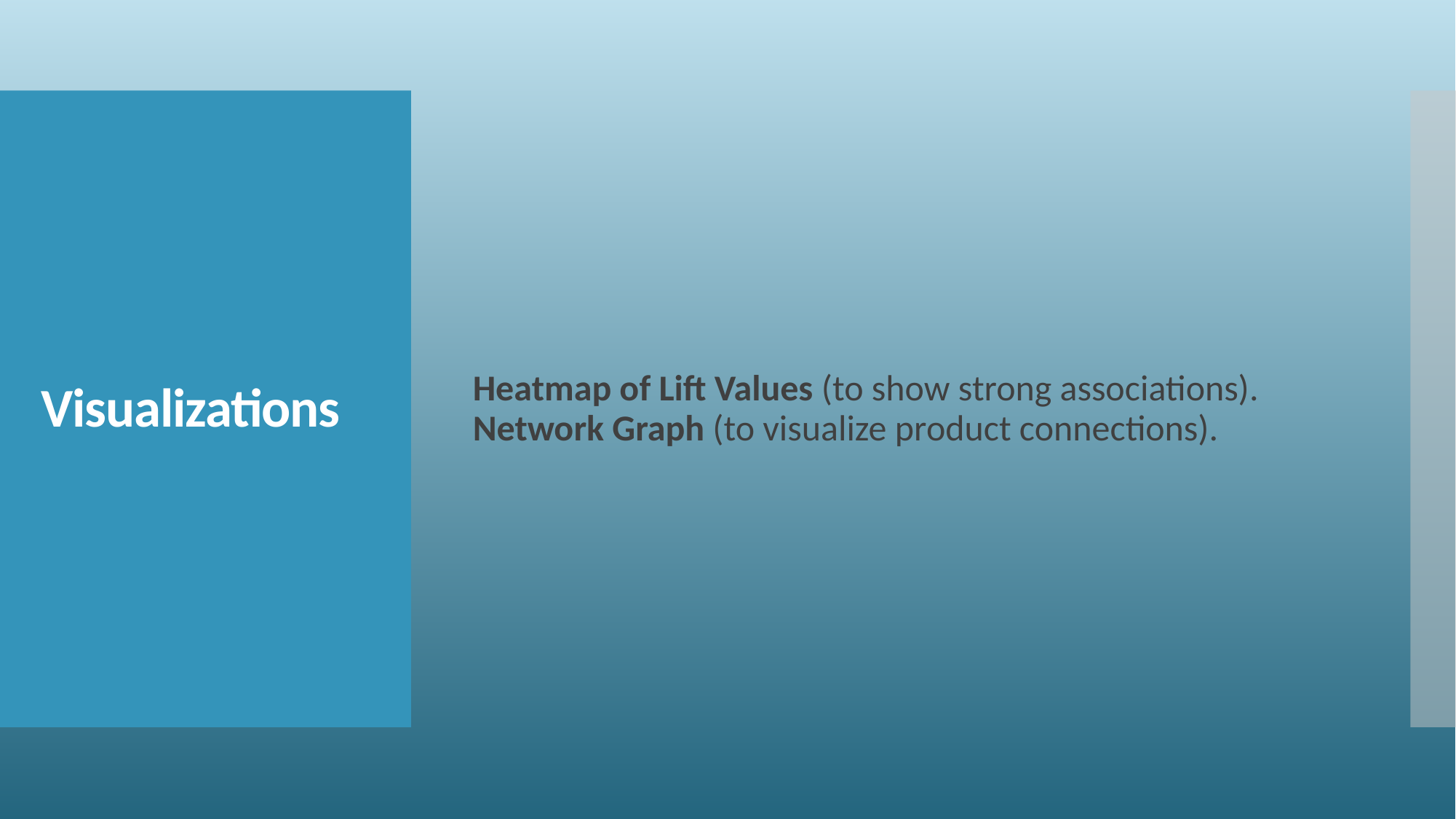

Heatmap of Lift Values (to show strong associations).
Network Graph (to visualize product connections).
# Visualizations